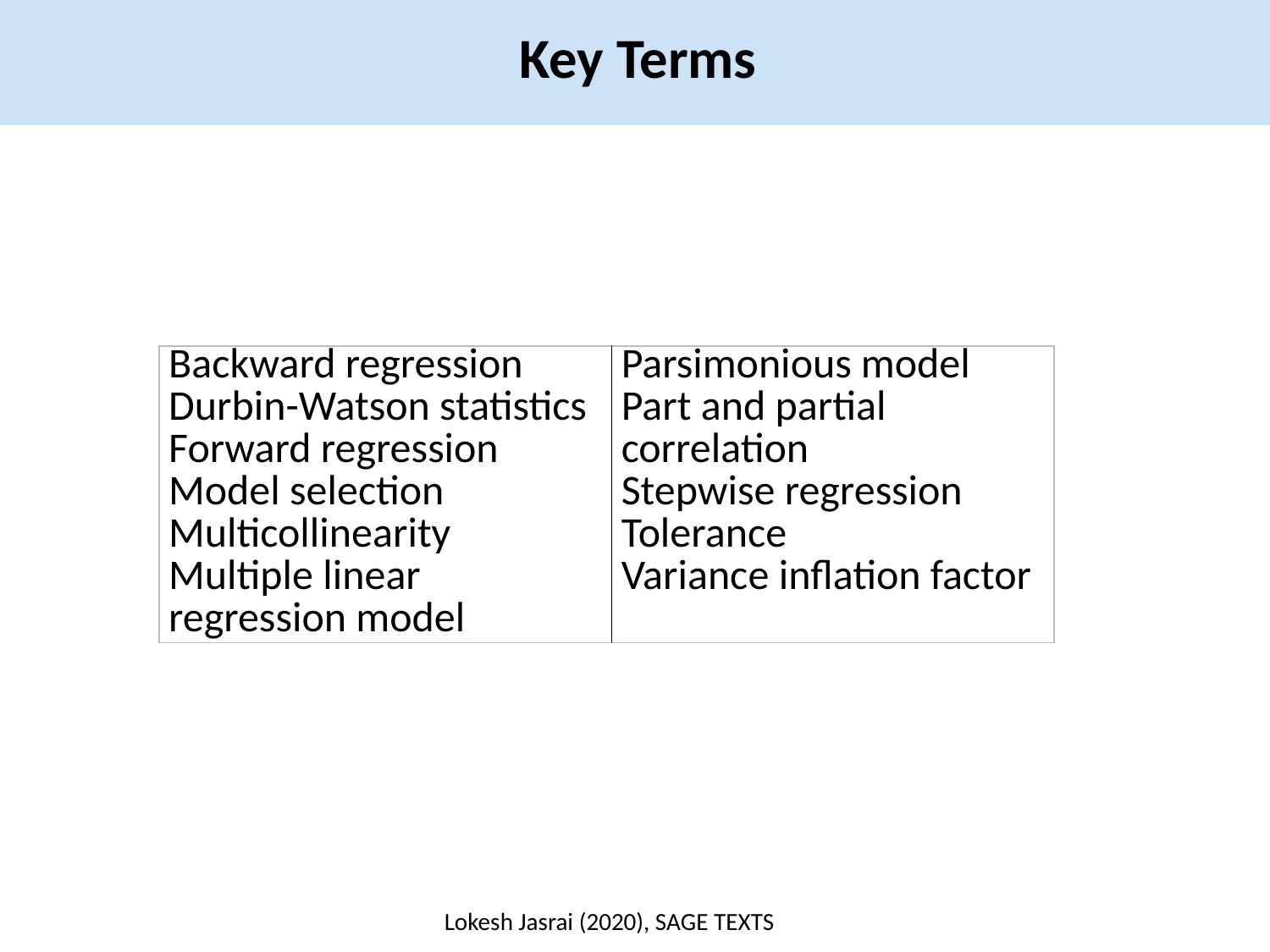

Key Terms
| Backward regression Durbin-Watson statistics Forward regression Model selection Multicollinearity Multiple linear regression model | Parsimonious model Part and partial correlation Stepwise regression Tolerance Variance inflation factor |
| --- | --- |
Lokesh Jasrai (2020), SAGE TEXTS